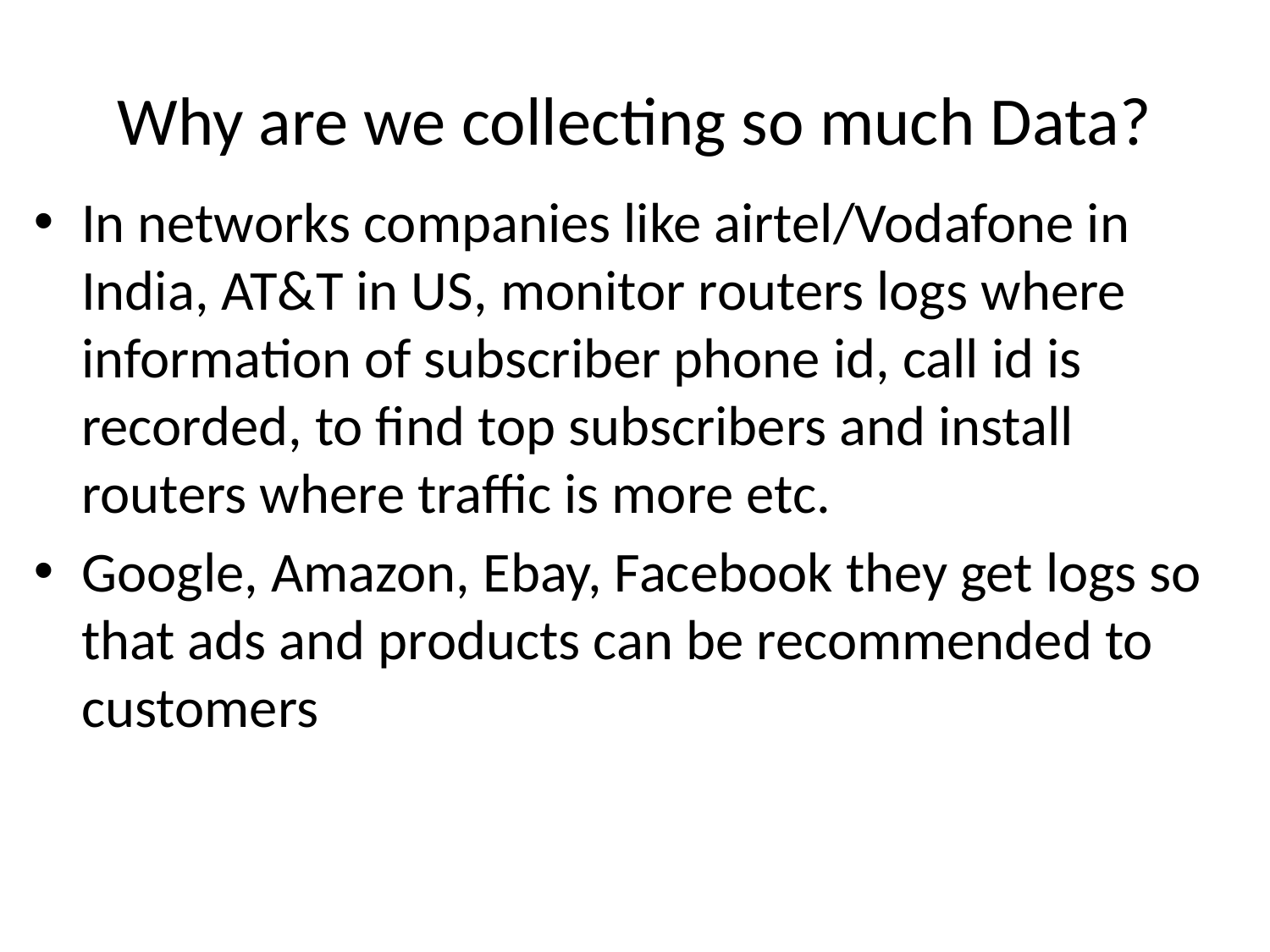

# Why are we collecting so much Data?
In networks companies like airtel/Vodafone in India, AT&T in US, monitor routers logs where information of subscriber phone id, call id is recorded, to find top subscribers and install routers where traffic is more etc.
Google, Amazon, Ebay, Facebook they get logs so that ads and products can be recommended to customers